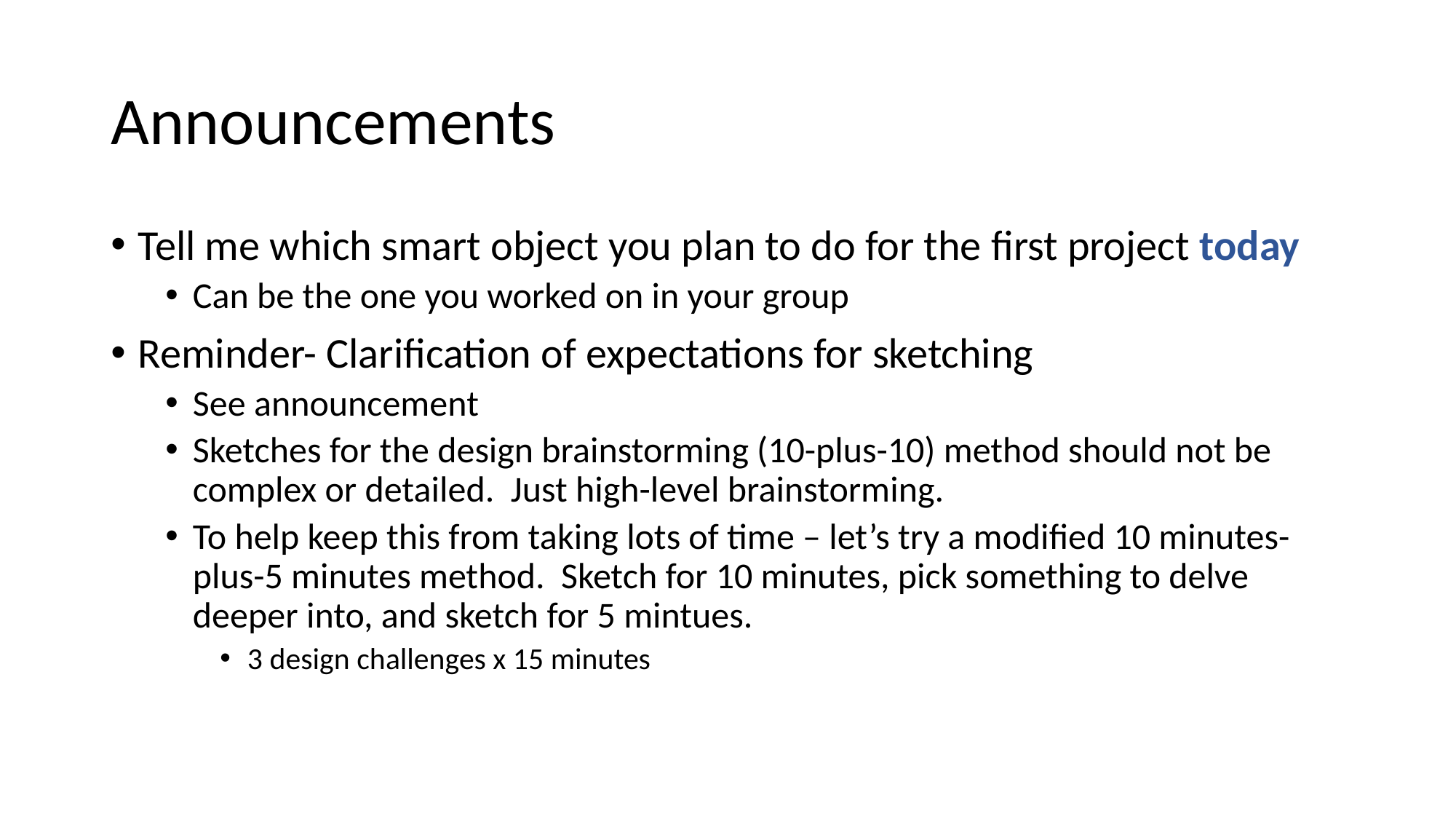

# Announcements
Tell me which smart object you plan to do for the first project today
Can be the one you worked on in your group
Reminder- Clarification of expectations for sketching
See announcement
Sketches for the design brainstorming (10-plus-10) method should not be complex or detailed.  Just high-level brainstorming.
To help keep this from taking lots of time – let’s try a modified 10 minutes-plus-5 minutes method.  Sketch for 10 minutes, pick something to delve deeper into, and sketch for 5 mintues.
3 design challenges x 15 minutes